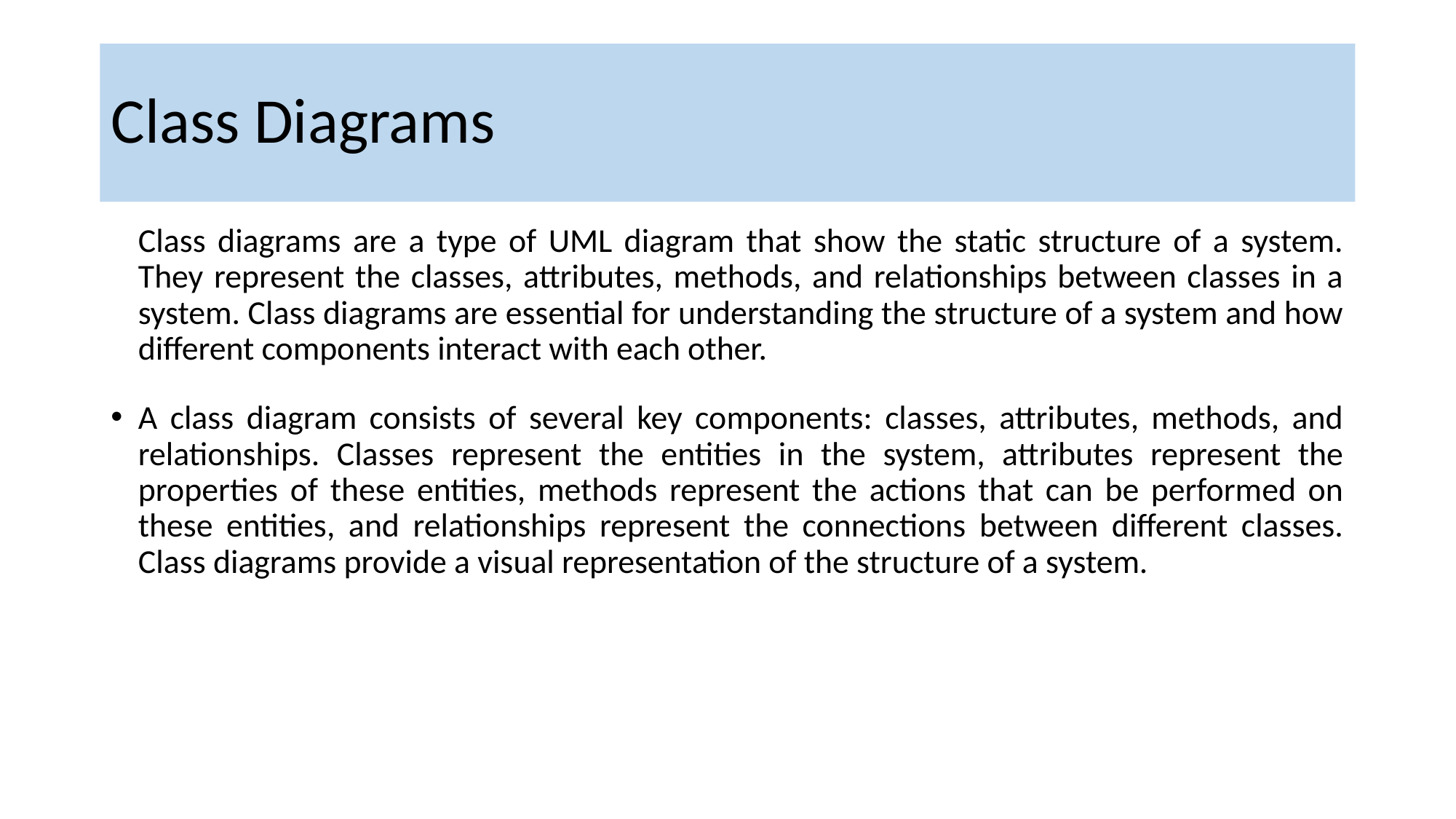

# Class Diagrams
Class diagrams are a type of UML diagram that show the static structure of a system. They represent the classes, attributes, methods, and relationships between classes in a system. Class diagrams are essential for understanding the structure of a system and how different components interact with each other.
A class diagram consists of several key components: classes, attributes, methods, and relationships. Classes represent the entities in the system, attributes represent the properties of these entities, methods represent the actions that can be performed on these entities, and relationships represent the connections between different classes. Class diagrams provide a visual representation of the structure of a system.